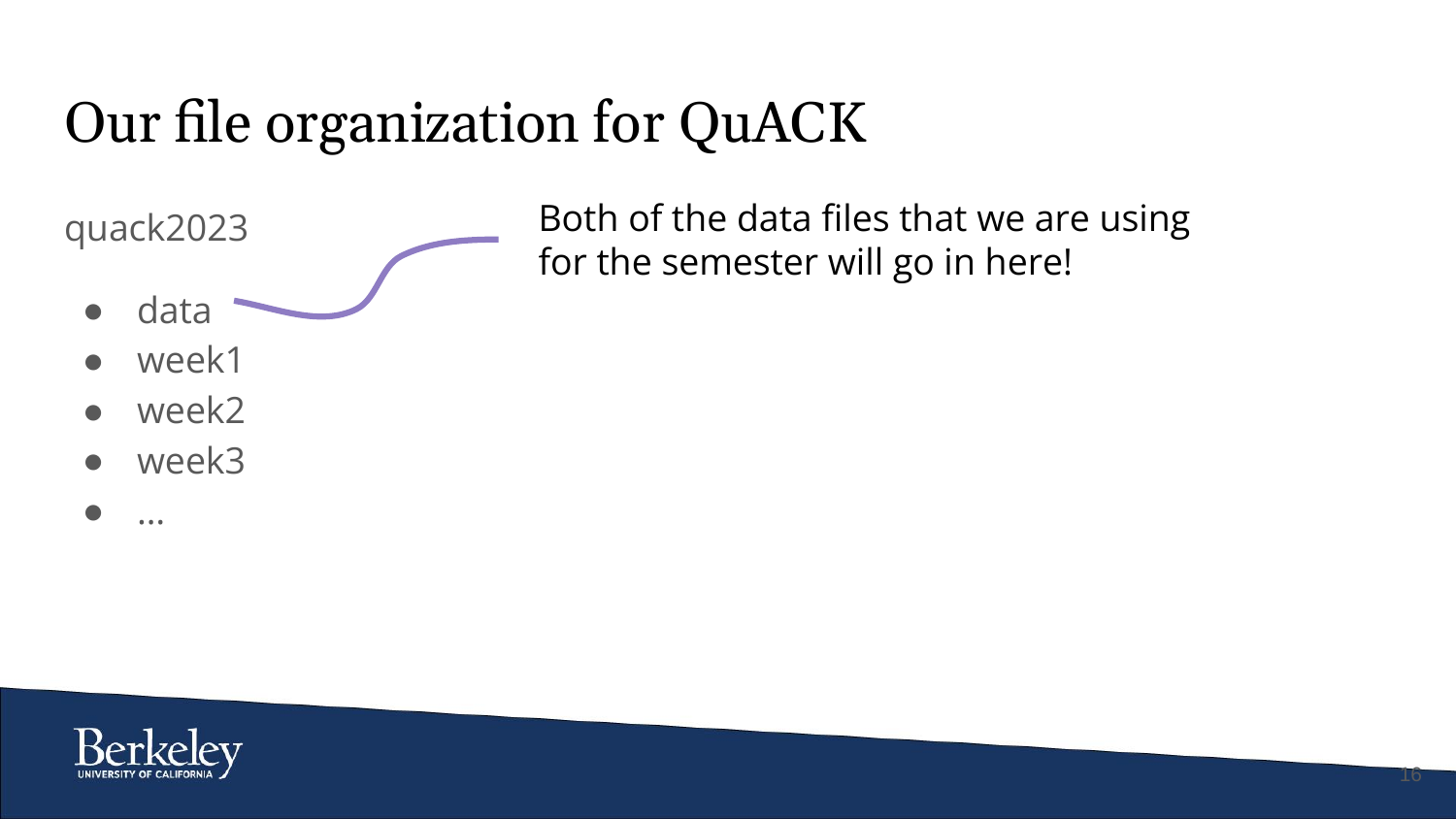

# Our file organization for QuACK
Both of the data files that we are using for the semester will go in here!
quack2023
data
week1
week2
week3
…

16